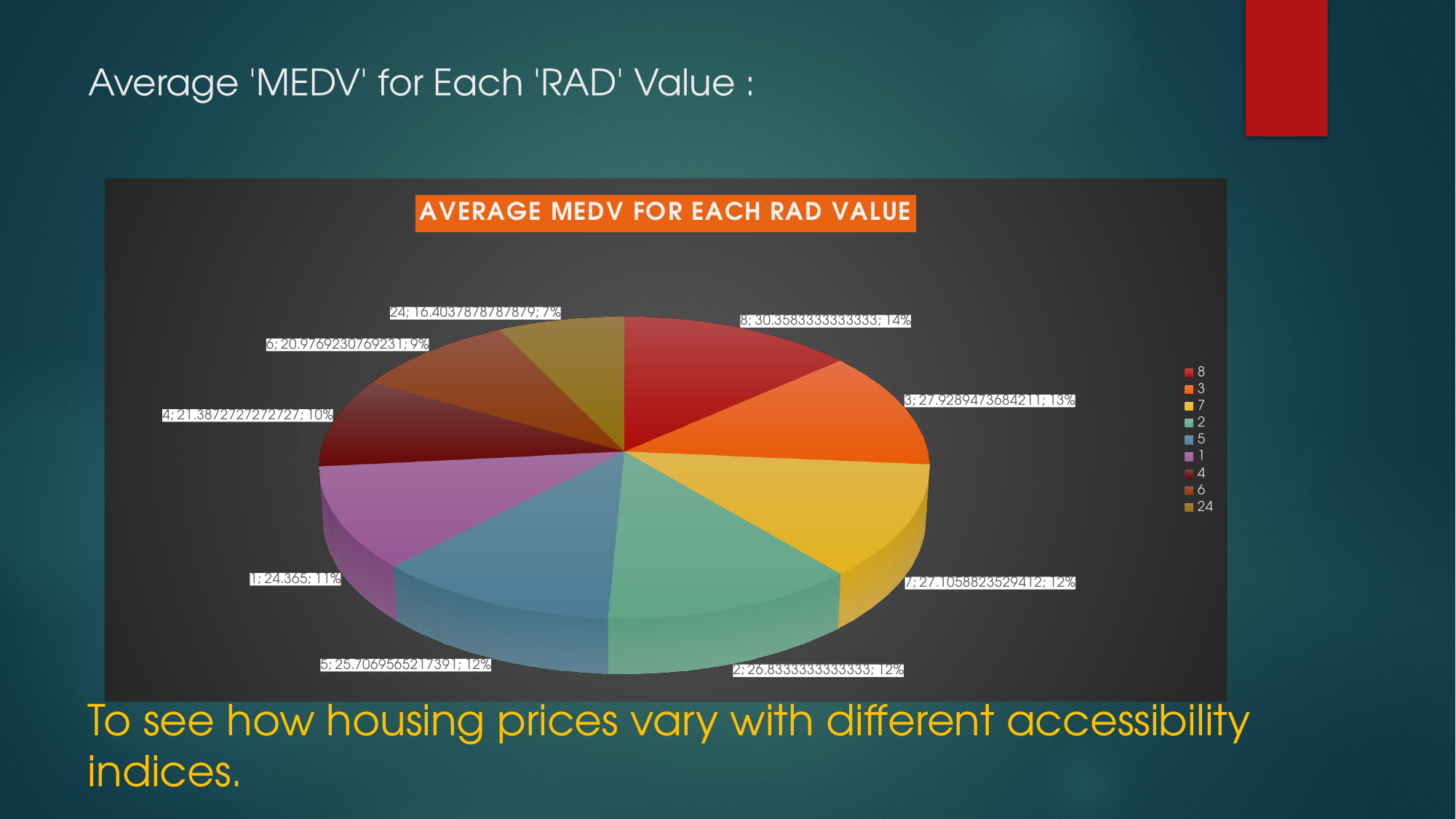

# Average 'MEDV' for Each 'RAD' Value :

[unsupported chart]

To see how housing prices vary with different accessibility indices.